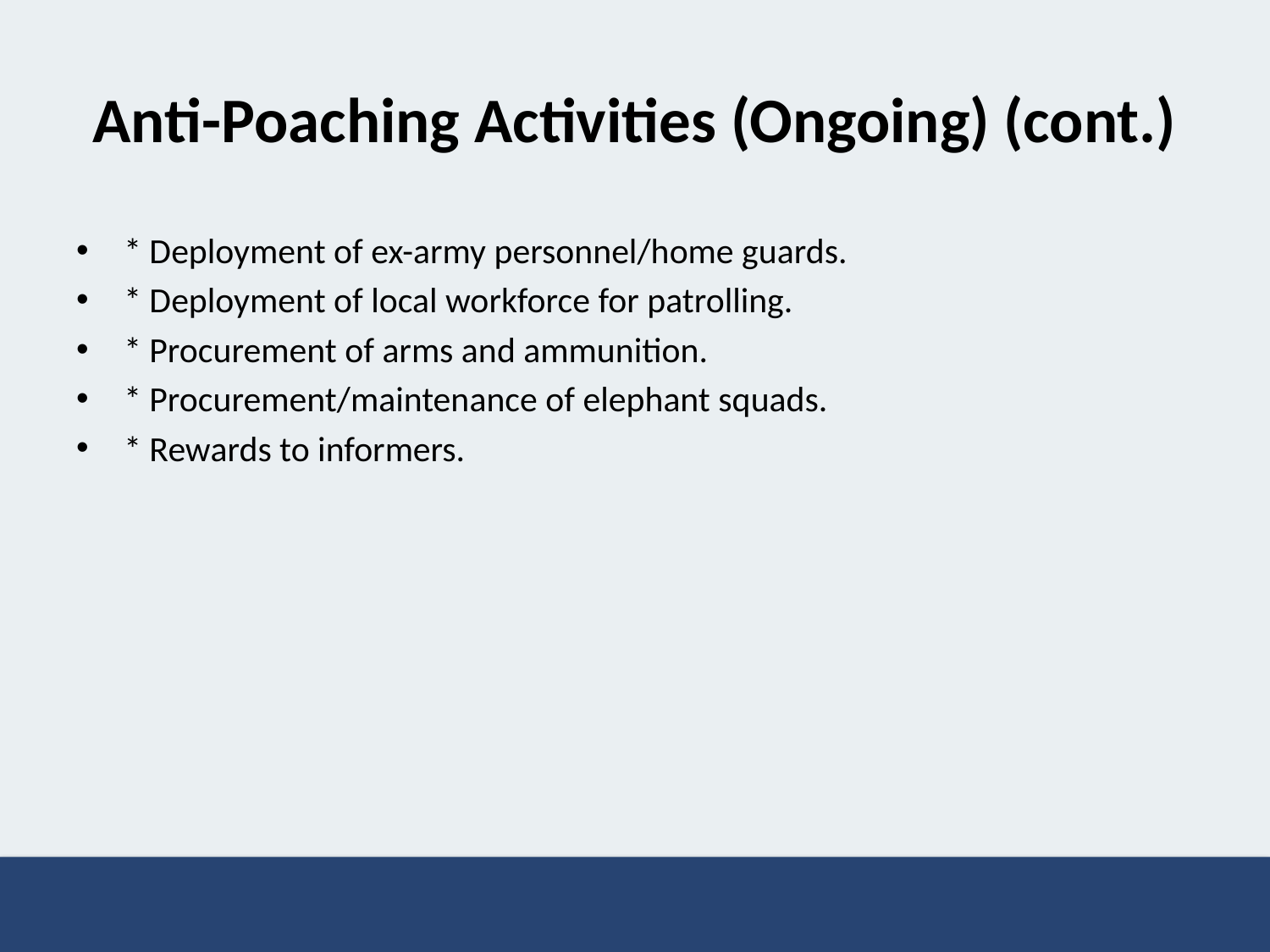

# Anti-Poaching Activities (Ongoing) (cont.)
* Deployment of ex-army personnel/home guards.
* Deployment of local workforce for patrolling.
* Procurement of arms and ammunition.
* Procurement/maintenance of elephant squads.
* Rewards to informers.